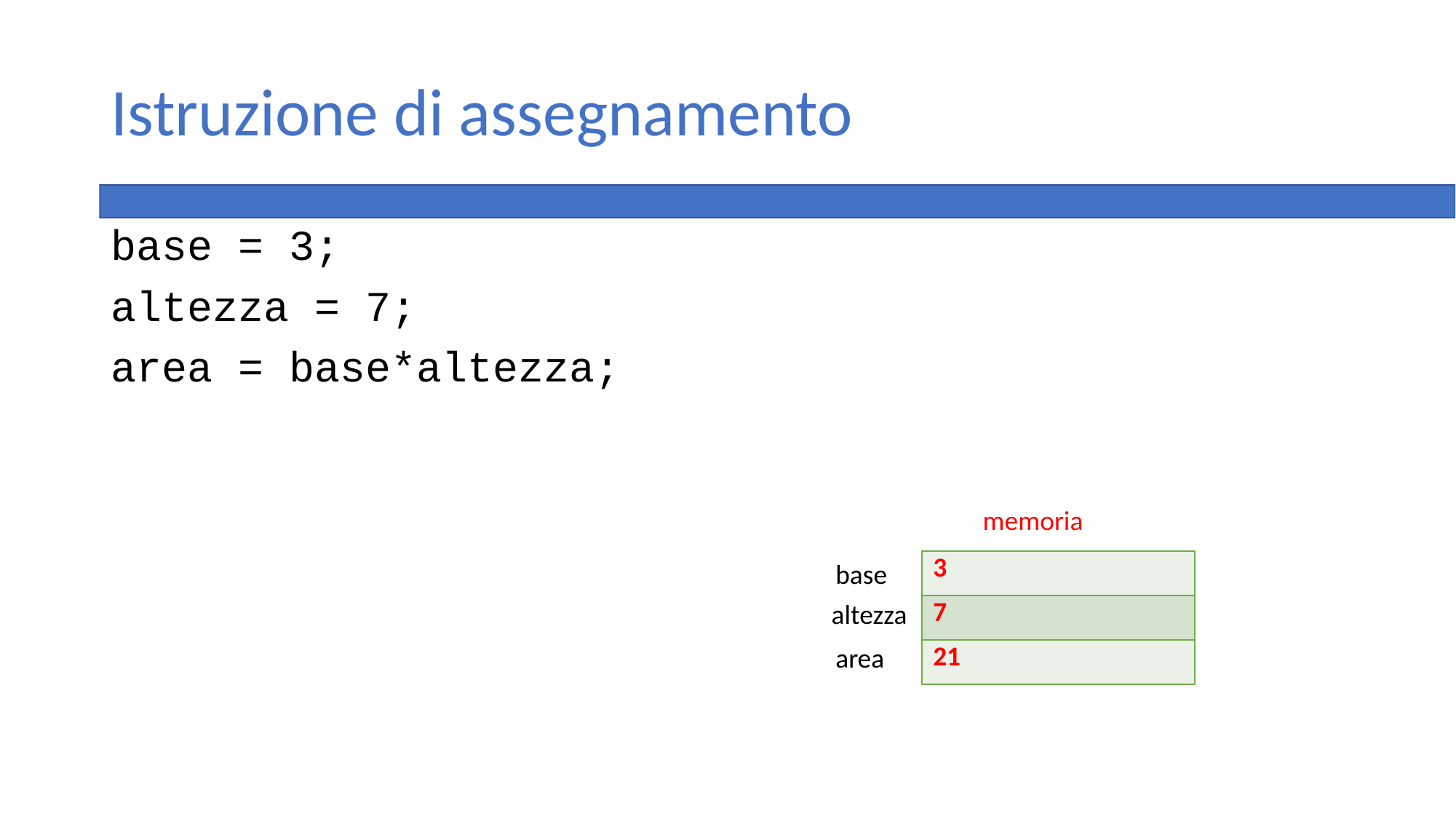

# Istruzione di assegnamento
base = 3;
altezza = 7;
area = base*altezza;

memoria
base
| 3 |
| --- |
| 7 |
| 21 |
altezza
area